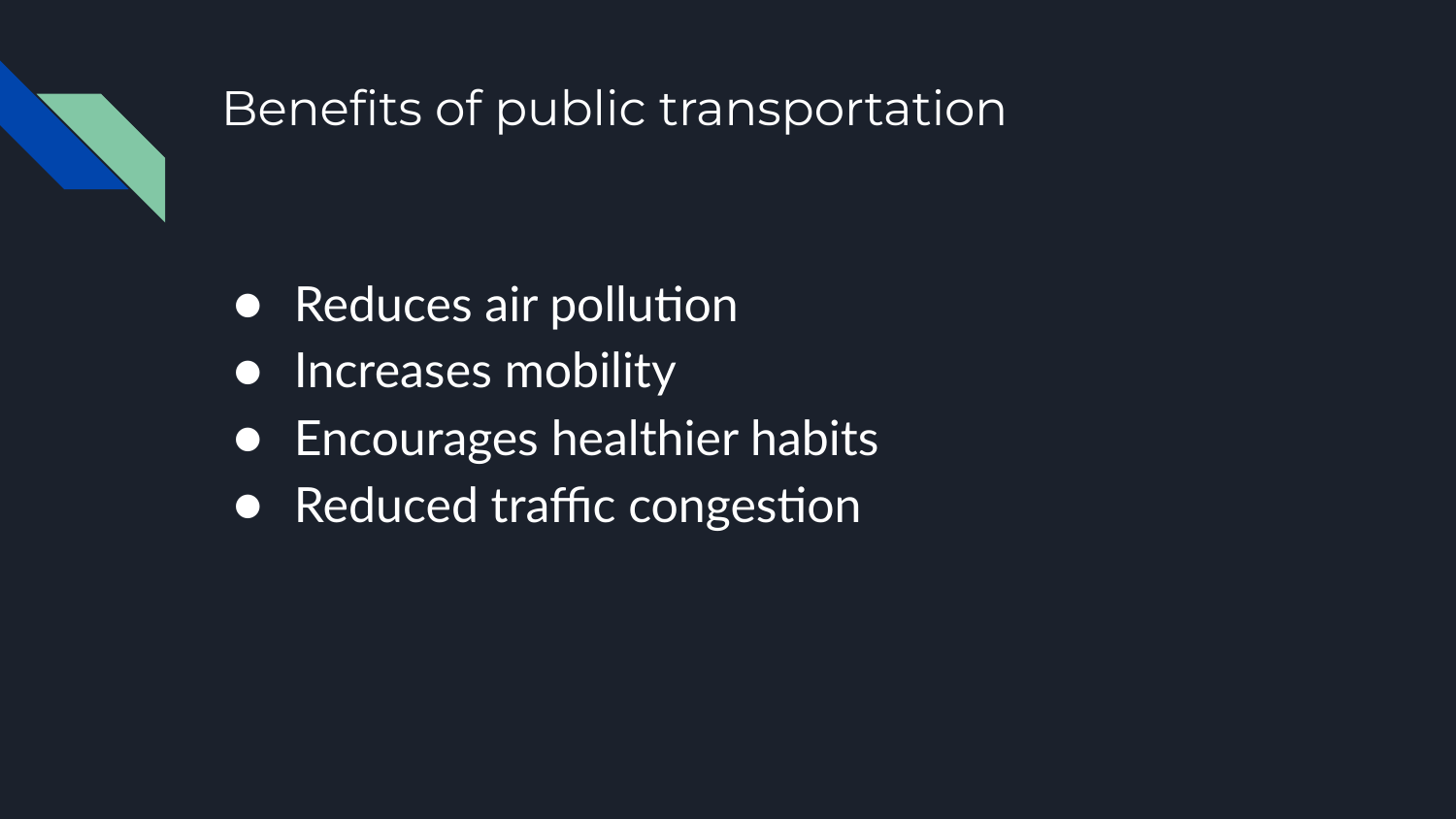

# Benefits of public transportation
Reduces air pollution
Increases mobility
Encourages healthier habits
Reduced traffic congestion